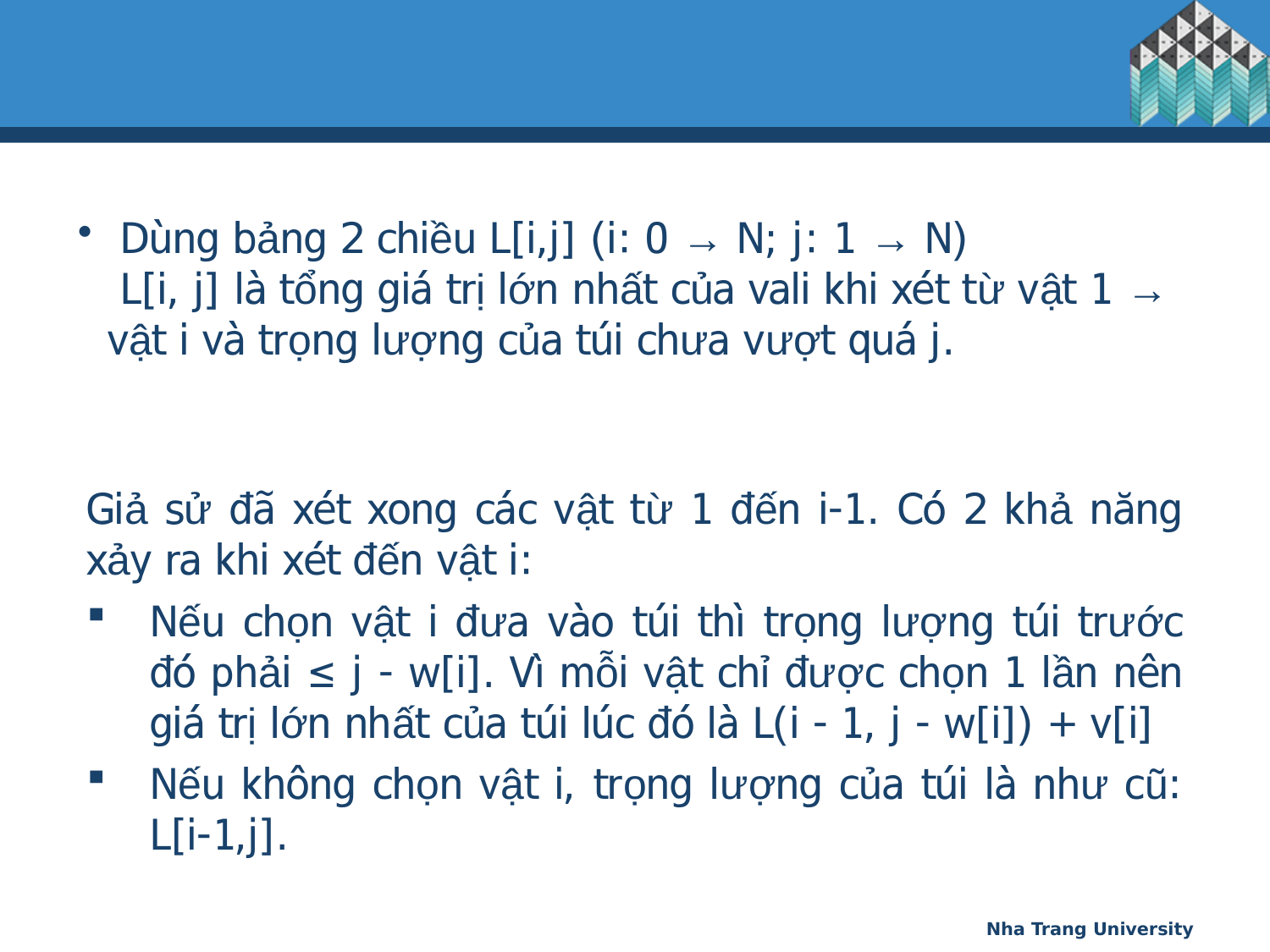

Dùng bảng 2 chiều L[i,j] (i: 0 → N; j: 1 → N)
 L[i, j] là tổng giá trị lớn nhất của vali khi xét từ vật 1 → vật i và trọng lượng của túi chưa vượt quá j.
Giả sử đã xét xong các vật từ 1 đến i-1. Có 2 khả năng xảy ra khi xét đến vật i:
Nếu chọn vật i đưa vào túi thì trọng lượng túi trước đó phải ≤ j - w[i]. Vì mỗi vật chỉ được chọn 1 lần nên giá trị lớn nhất của túi lúc đó là L(i - 1, j - w[i]) + v[i]
Nếu không chọn vật i, trọng lượng của túi là như cũ: L[i-1,j].
Nha Trang University